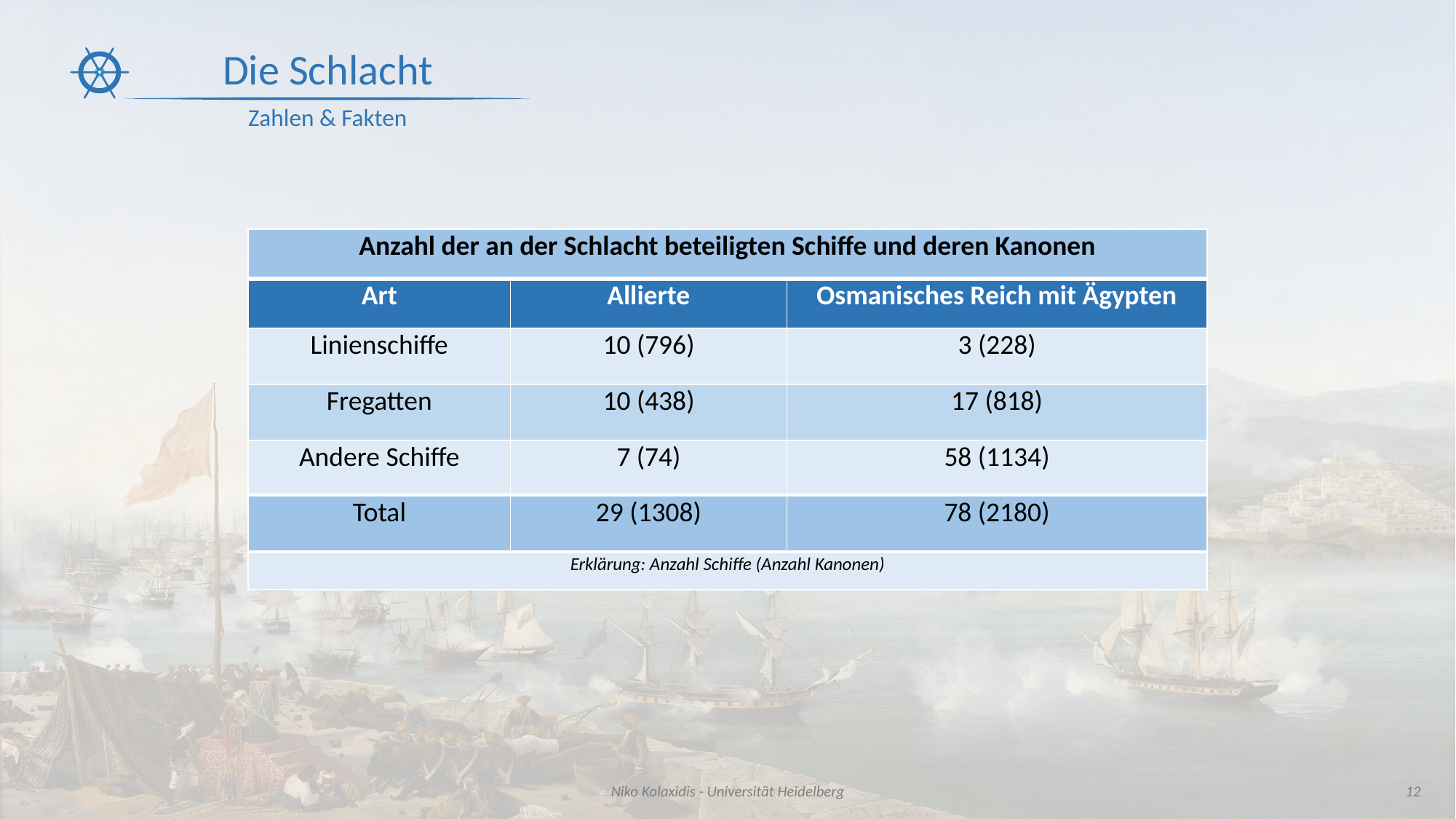

Die Schlacht

Zahlen & Fakten
| Anzahl der an der Schlacht beteiligten Schiffe und deren Kanonen |  |  |
| --- | --- | --- |
| Art | Allierte | Osmanisches Reich mit Ägypten |
| Linienschiffe | 10 (796) | 3 (228) |
| Fregatten | 10 (438) | 17 (818) |
| Andere Schiffe | 7 (74) | 58 (1134) |
| Total | 29 (1308) | 78 (2180) |
| Erklärung: Anzahl Schiffe (Anzahl Kanonen) |  |  |
Niko Kolaxidis - Universität Heidelberg
12